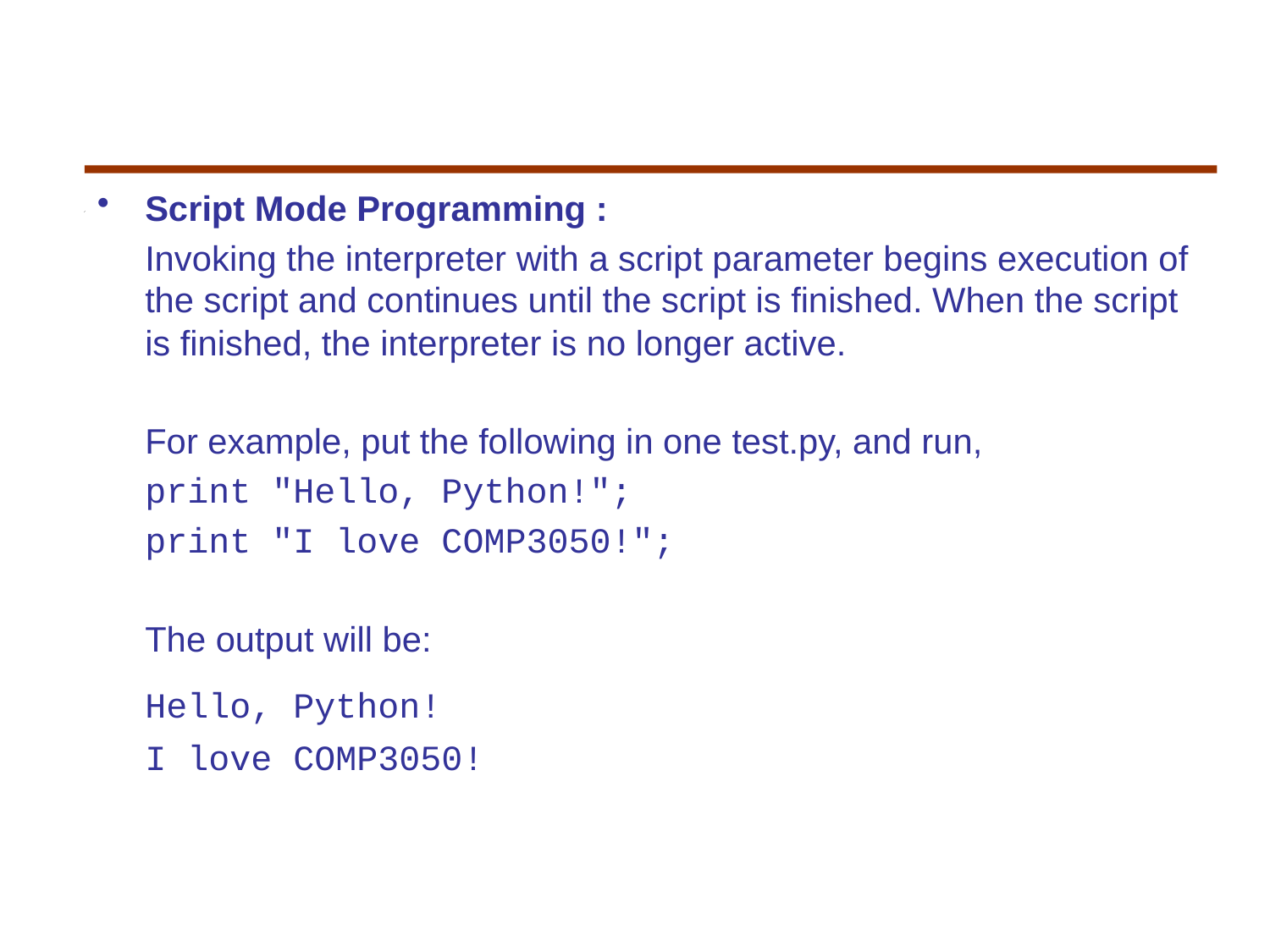

#
Script Mode Programming :
	Invoking the interpreter with a script parameter begins execution of the script and continues until the script is finished. When the script is finished, the interpreter is no longer active.

	For example, put the following in one test.py, and run,
	print "Hello, Python!";
	print "I love COMP3050!";

	The output will be:
	Hello, Python!
	I love COMP3050!